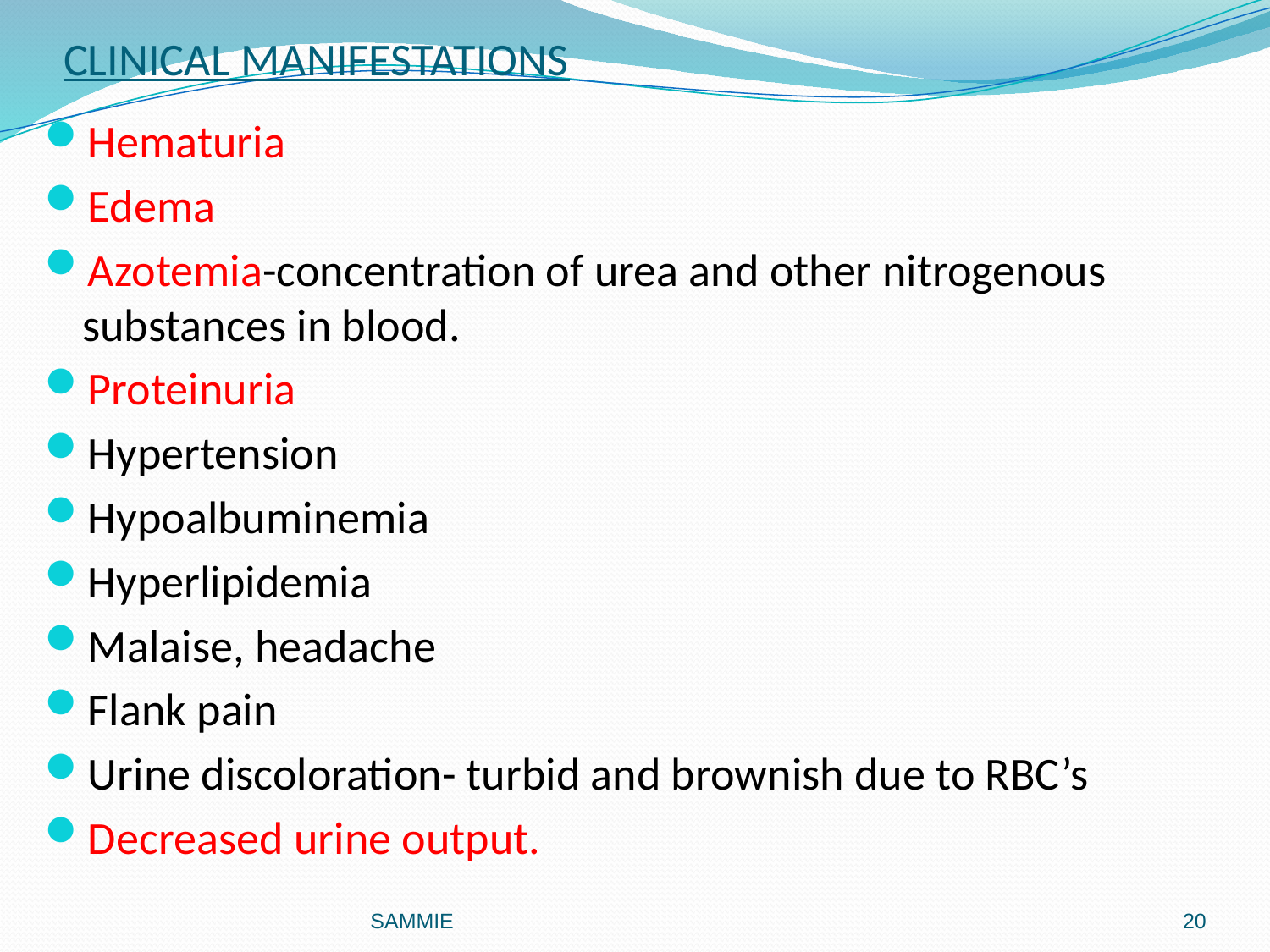

# CLINICAL MANIFESTATIONS
Hematuria
Edema
Azotemia-concentration of urea and other nitrogenous substances in blood.
Proteinuria
Hypertension
Hypoalbuminemia
Hyperlipidemia
Malaise, headache
Flank pain
Urine discoloration- turbid and brownish due to RBC’s
Decreased urine output.

SAMMIE
20